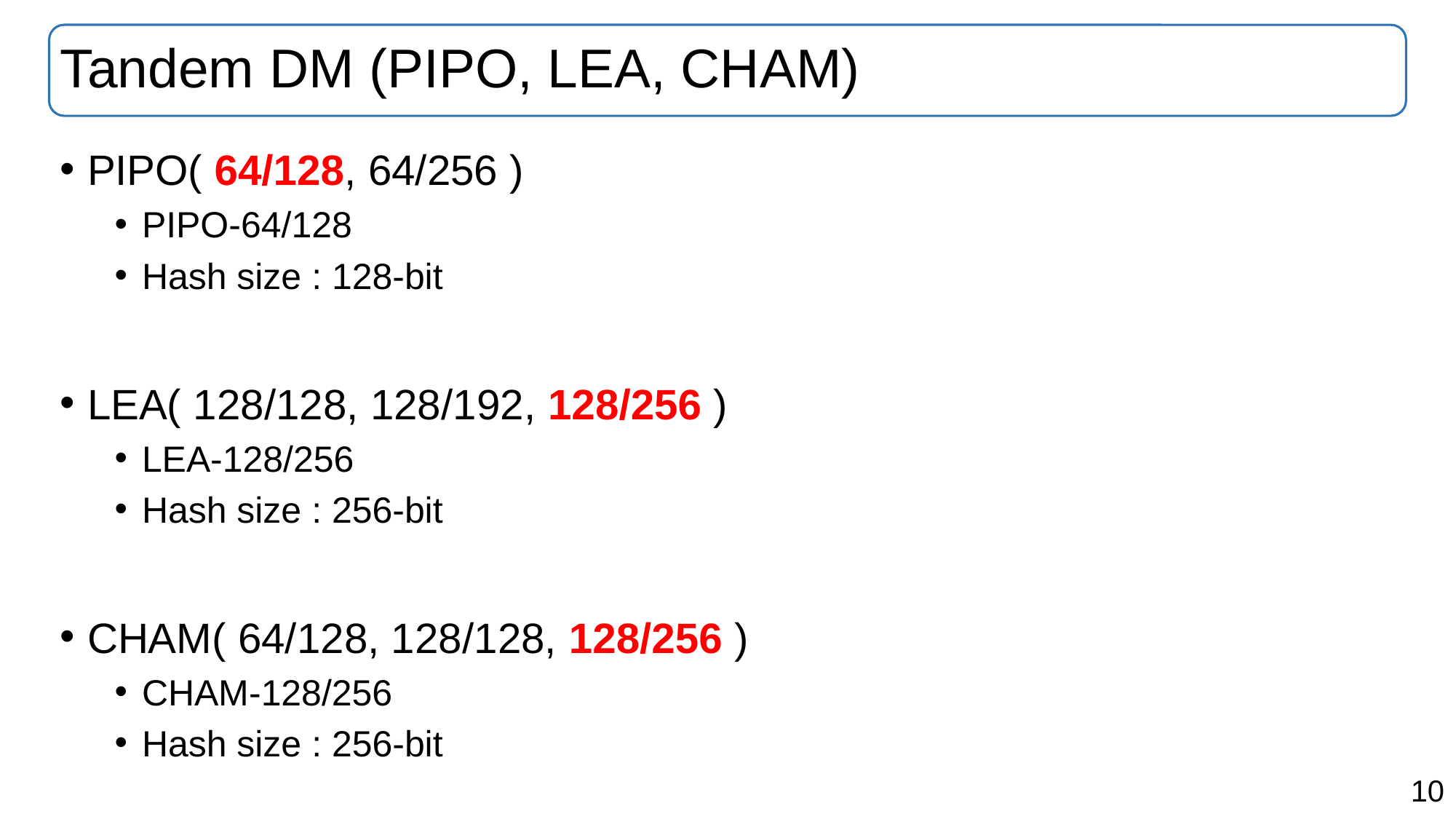

# Tandem DM (PIPO, LEA, CHAM)
PIPO( 64/128, 64/256 )
PIPO-64/128
Hash size : 128-bit

LEA( 128/128, 128/192, 128/256 )
LEA-128/256
Hash size : 256-bit

CHAM( 64/128, 128/128, 128/256 )
CHAM-128/256
Hash size : 256-bit